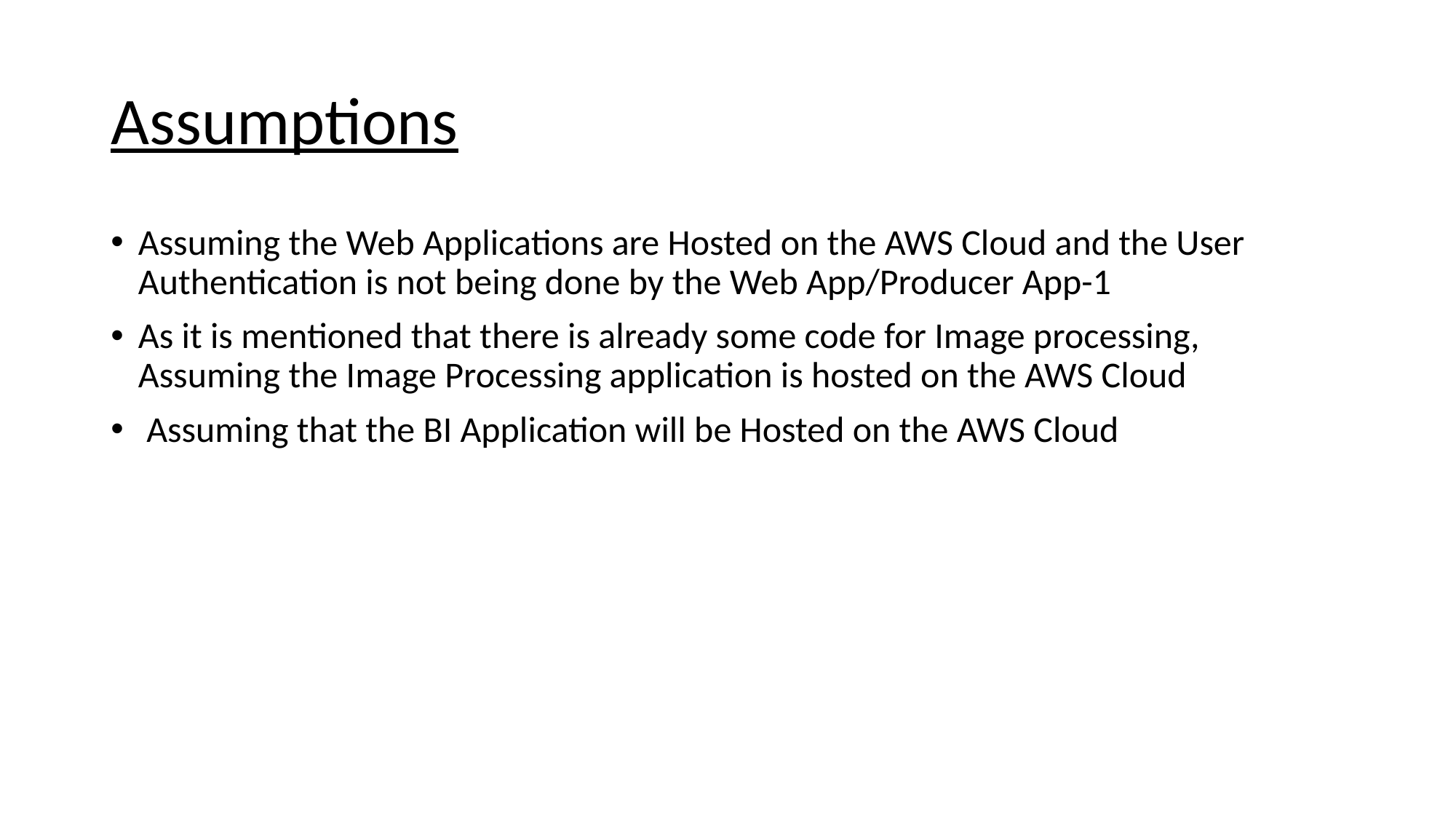

# Assumptions
Assuming the Web Applications are Hosted on the AWS Cloud and the User Authentication is not being done by the Web App/Producer App-1
As it is mentioned that there is already some code for Image processing, Assuming the Image Processing application is hosted on the AWS Cloud
 Assuming that the BI Application will be Hosted on the AWS Cloud